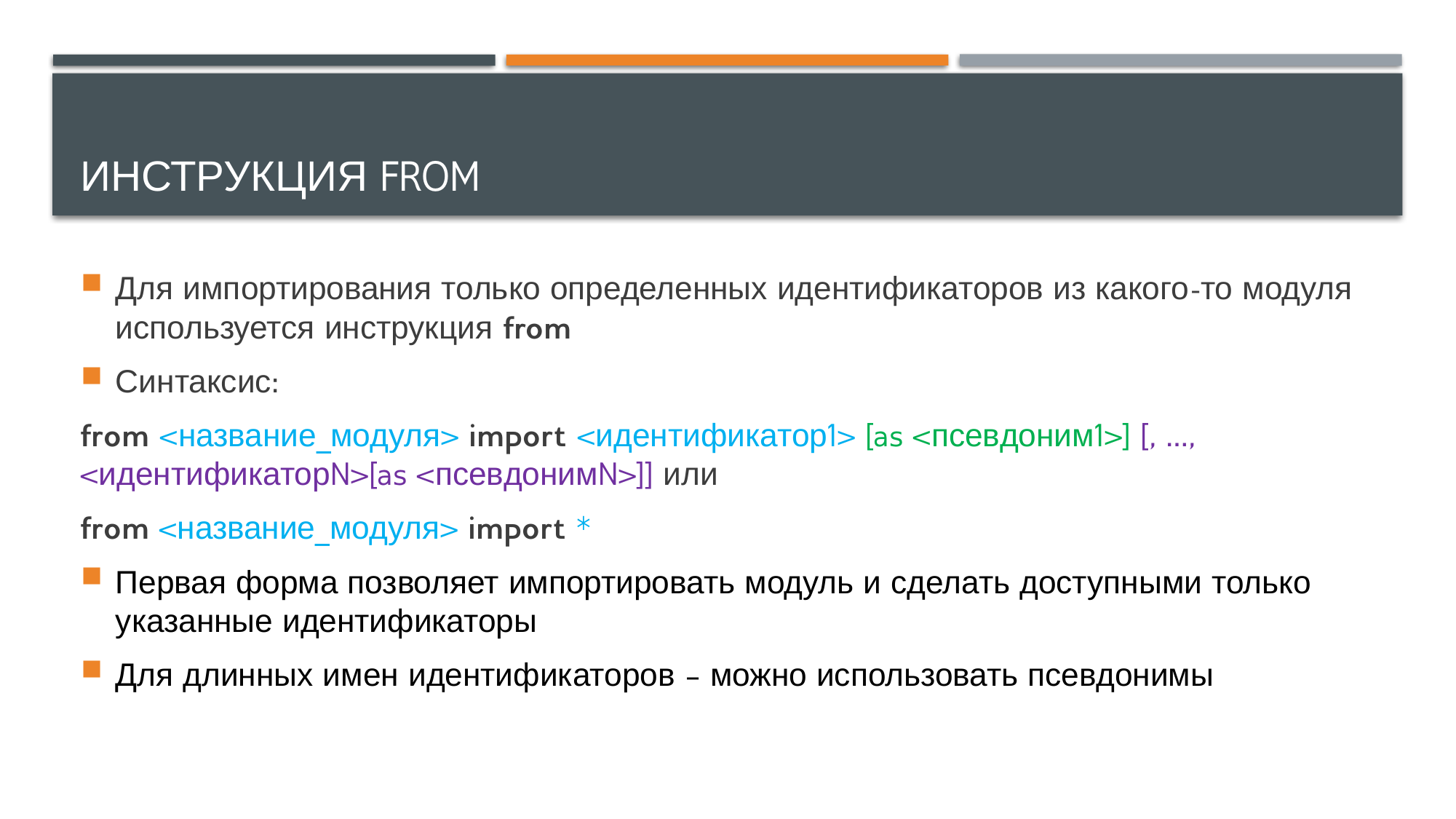

# Инструкция From
Для импортирования только определенных идентификаторов из какого-то модуля используется инструкция from
Синтаксис:
from <название_модуля> import <идентификатор1> [as <псевдоним1>] [, …, <идентификаторN>[as <псевдонимN>]] или
from <название_модуля> import *
Первая форма позволяет импортировать модуль и сделать доступными только указанные идентификаторы
Для длинных имен идентификаторов – можно использовать псевдонимы